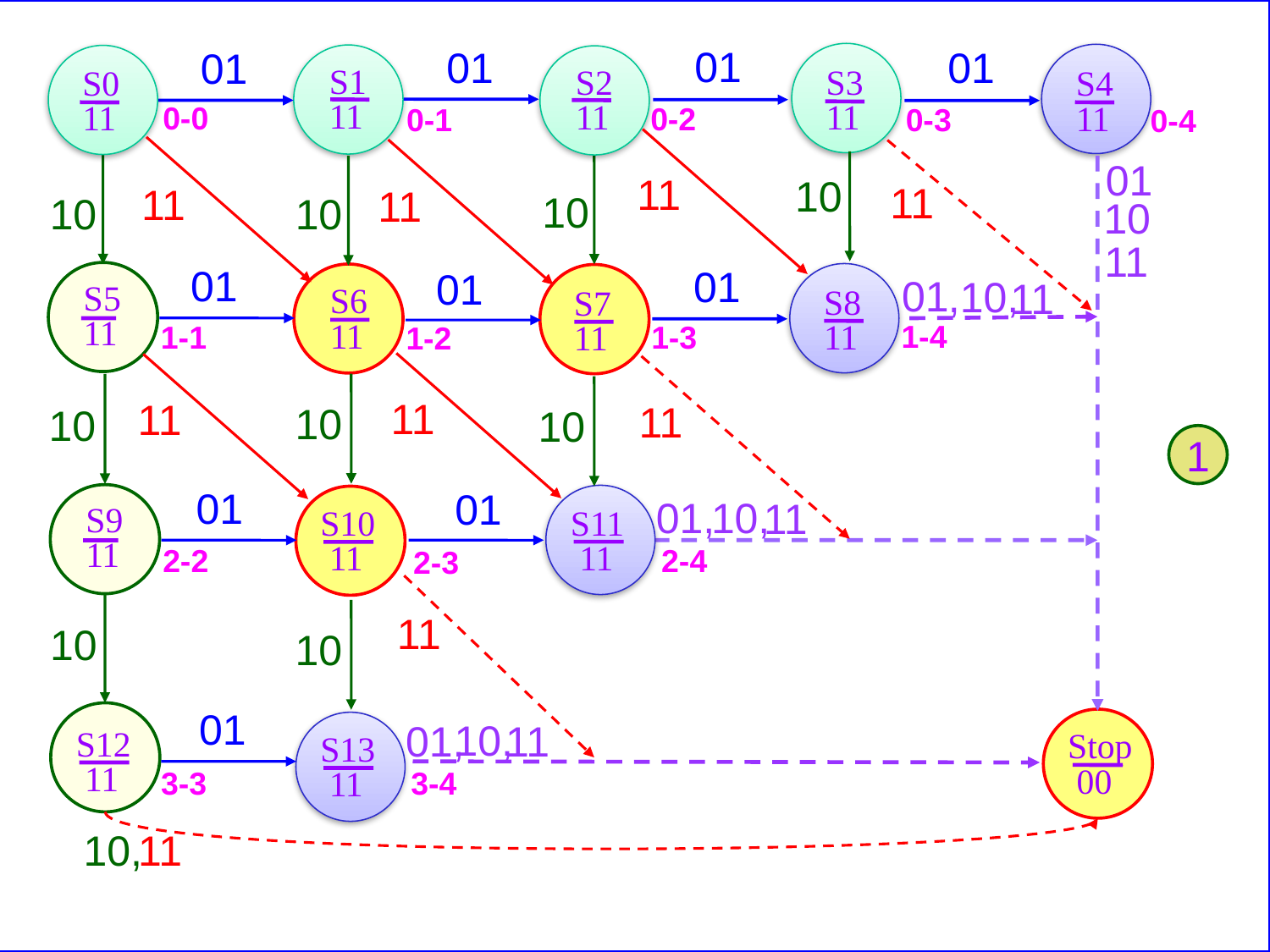

01
01
01
01

S1
11
S2
11
S3
11
S0
11
S4
11
0-0
0-2
0-1
0-3
0-4

01

11
10
11
11
11
10
10
10
10
11
01
01
01

01

,10,

11
S5
11
S6
11
S8
11
S7
11
1-4
1-1
1-3
1-2

11
11
11
10
10
10
1
01
01

01,
10,

11
S9
11
S11
 11
S10
 11
2-4
2-2
2-3

11
10

10
01

10,
01,
11

S12
 11
Stop
 00
S13
 11
3-3
3-4

10,
11